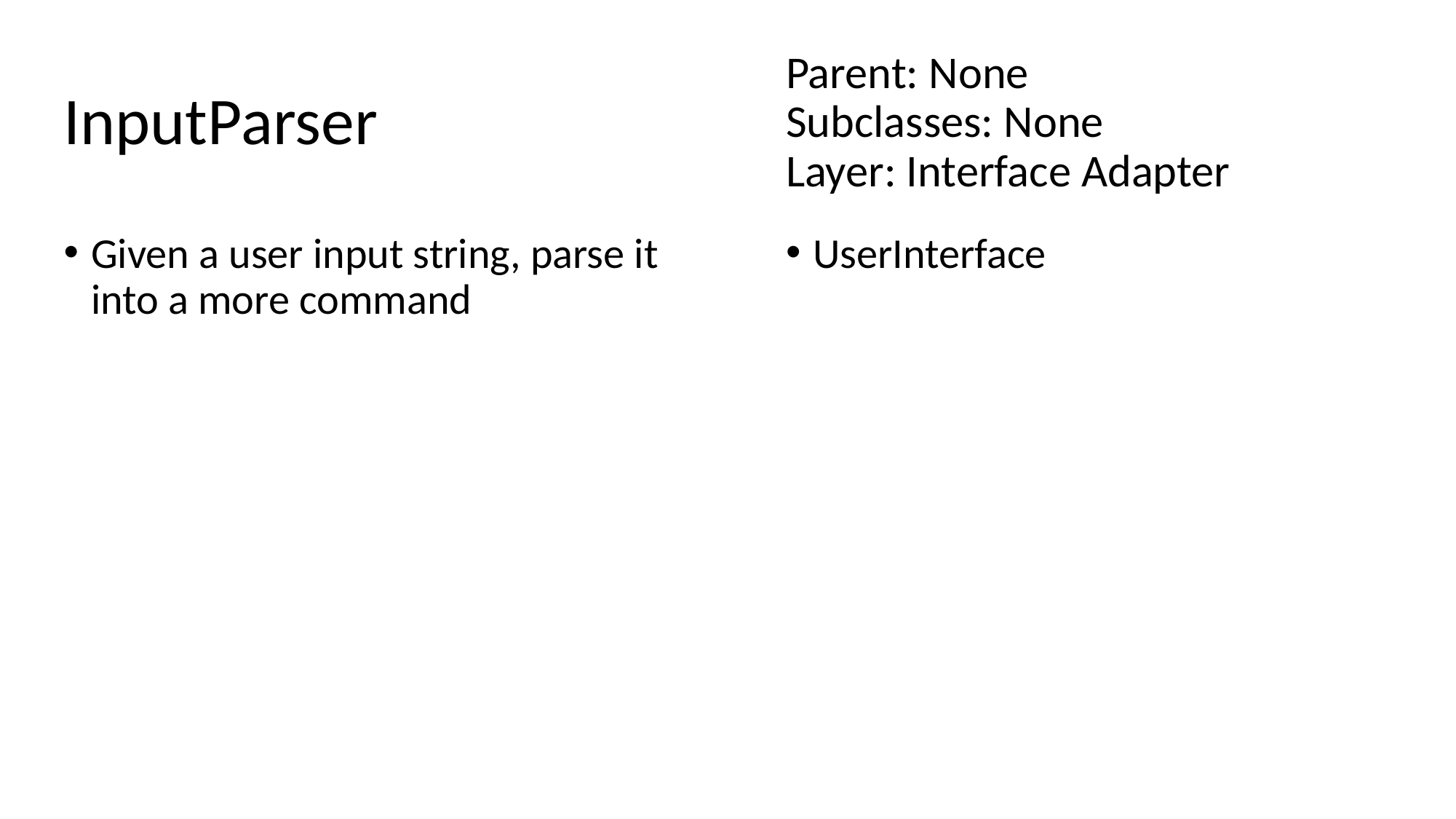

# InputParser
Parent: None
Subclasses: None
Layer: Interface Adapter
Given a user input string, parse it into a more command
UserInterface